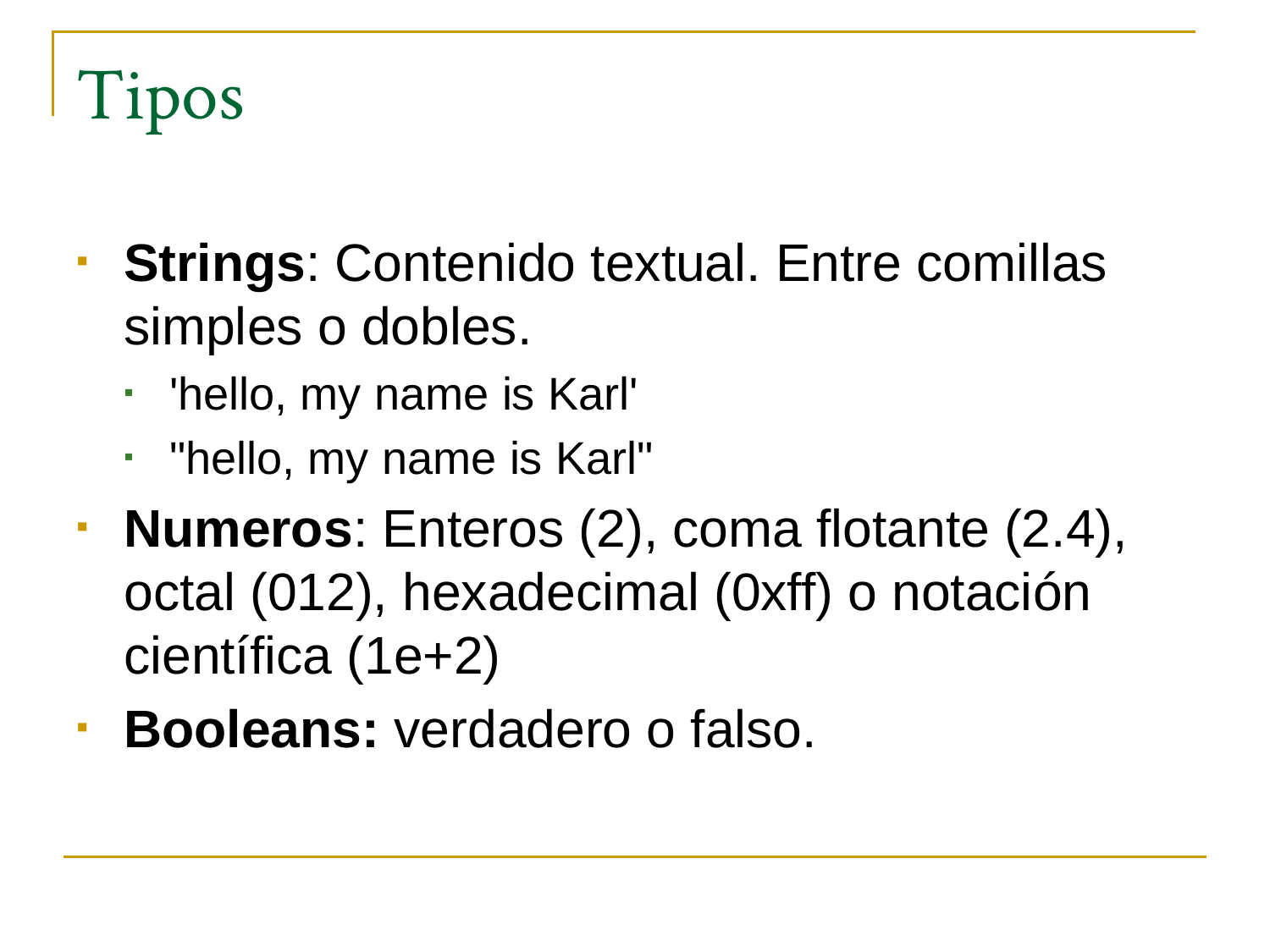

# Tipos
Strings: Contenido textual. Entre comillas simples o dobles.
'hello, my name is Karl'
"hello, my name is Karl"
Numeros: Enteros (2), coma flotante (2.4), octal (012), hexadecimal (0xff) o notación científica (1e+2)
Booleans: verdadero o falso.